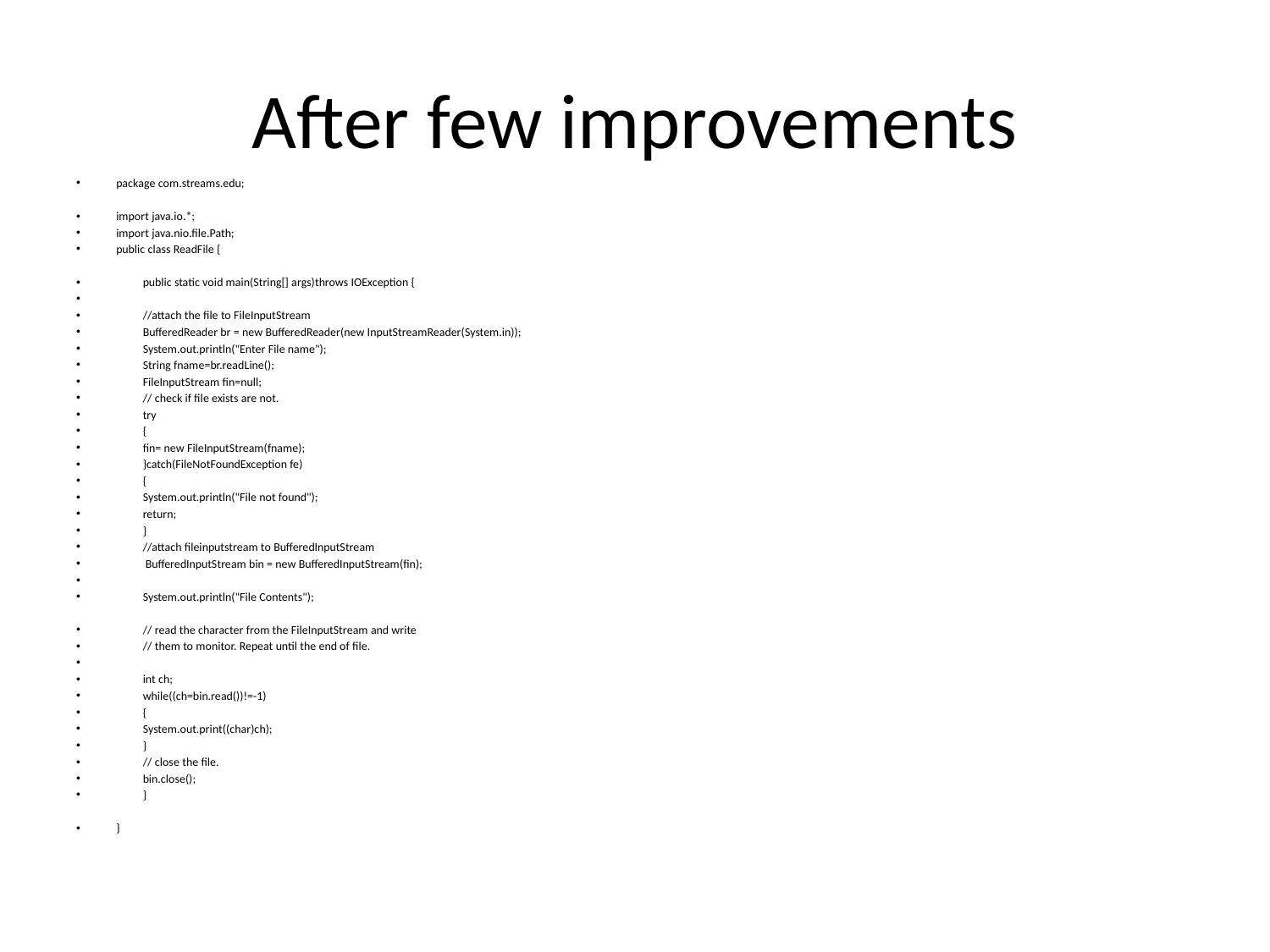

# After few improvements
package com.streams.edu;

import java.io.*;
import java.nio.file.Path;
public class ReadFile {

	public static void main(String[] args)throws IOException {

		//attach the file to FileInputStream
		BufferedReader br = new BufferedReader(new InputStreamReader(System.in));
		System.out.println("Enter File name");
		String fname=br.readLine();
		FileInputStream fin=null;
		// check if file exists are not.
		try
		{
			fin= new FileInputStream(fname);
		}catch(FileNotFoundException fe)
		{
			System.out.println("File not found");
			return;
		}
		//attach fileinputstream to BufferedInputStream
		 BufferedInputStream bin = new BufferedInputStream(fin);

		System.out.println("File Contents");

		// read the character from the FileInputStream and write
		// them to monitor. Repeat until the end of file.

		int ch;
		while((ch=bin.read())!=-1)
		{
			System.out.print((char)ch);
		}
		// close the file.
		bin.close();
	}

}